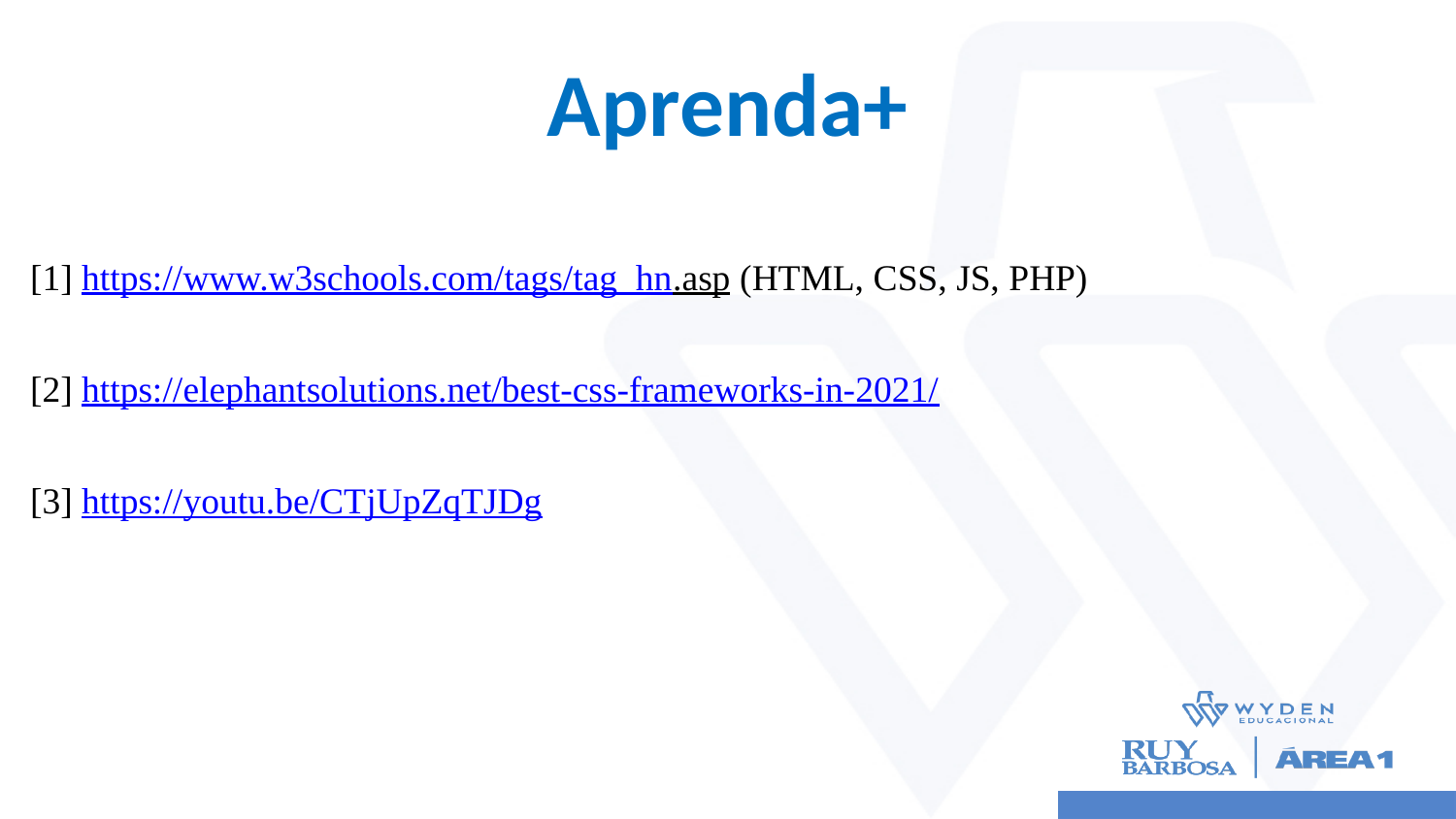

# Aprenda+

[1] https://www.w3schools.com/tags/tag_hn.asp (HTML, CSS, JS, PHP)

[2] https://elephantsolutions.net/best-css-frameworks-in-2021/

[3] https://youtu.be/CTjUpZqTJDg